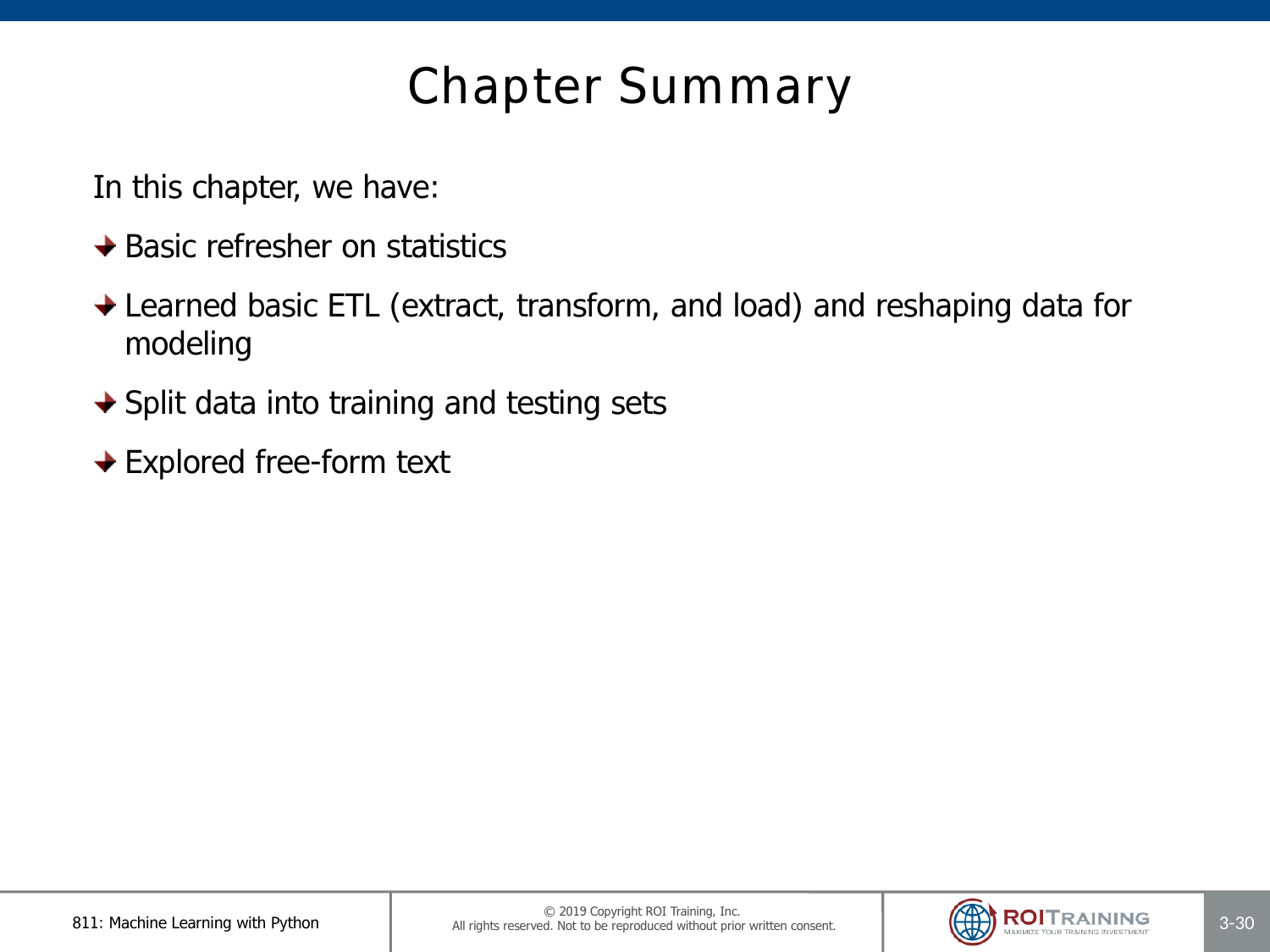

# Chapter Summary
In this chapter, we have:
Basic refresher on statistics
Learned basic ETL (extract, transform, and load) and reshaping data for modeling
Split data into training and testing sets
Explored free-form text